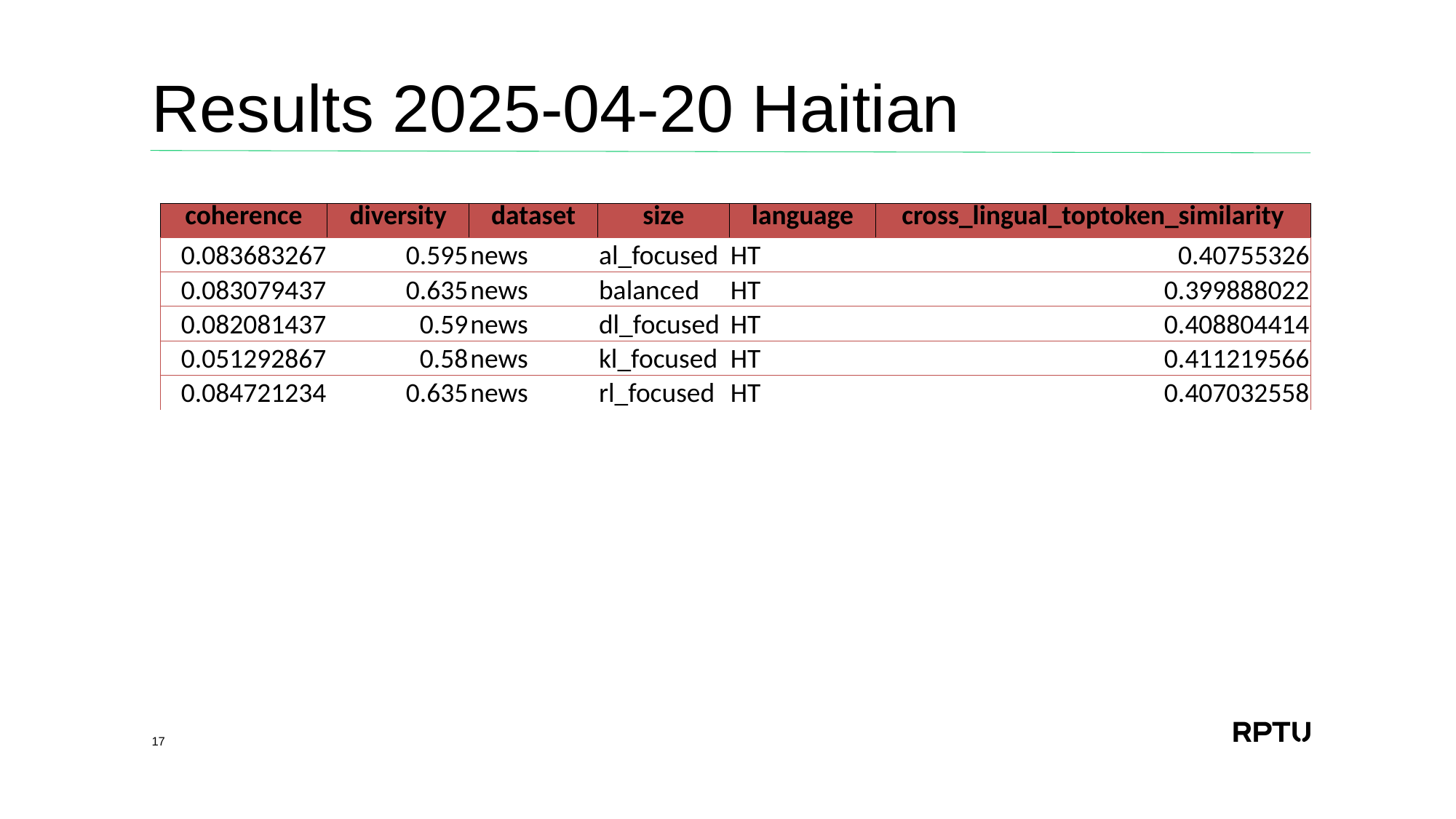

# Results 2025-04-20 Haitian
| coherence | diversity | dataset | size | language | cross\_lingual\_toptoken\_similarity |
| --- | --- | --- | --- | --- | --- |
| 0.083683267 | 0.595 | news | al\_focused | HT | 0.40755326 |
| 0.083079437 | 0.635 | news | balanced | HT | 0.399888022 |
| 0.082081437 | 0.59 | news | dl\_focused | HT | 0.408804414 |
| 0.051292867 | 0.58 | news | kl\_focused | HT | 0.411219566 |
| 0.084721234 | 0.635 | news | rl\_focused | HT | 0.407032558 |
17